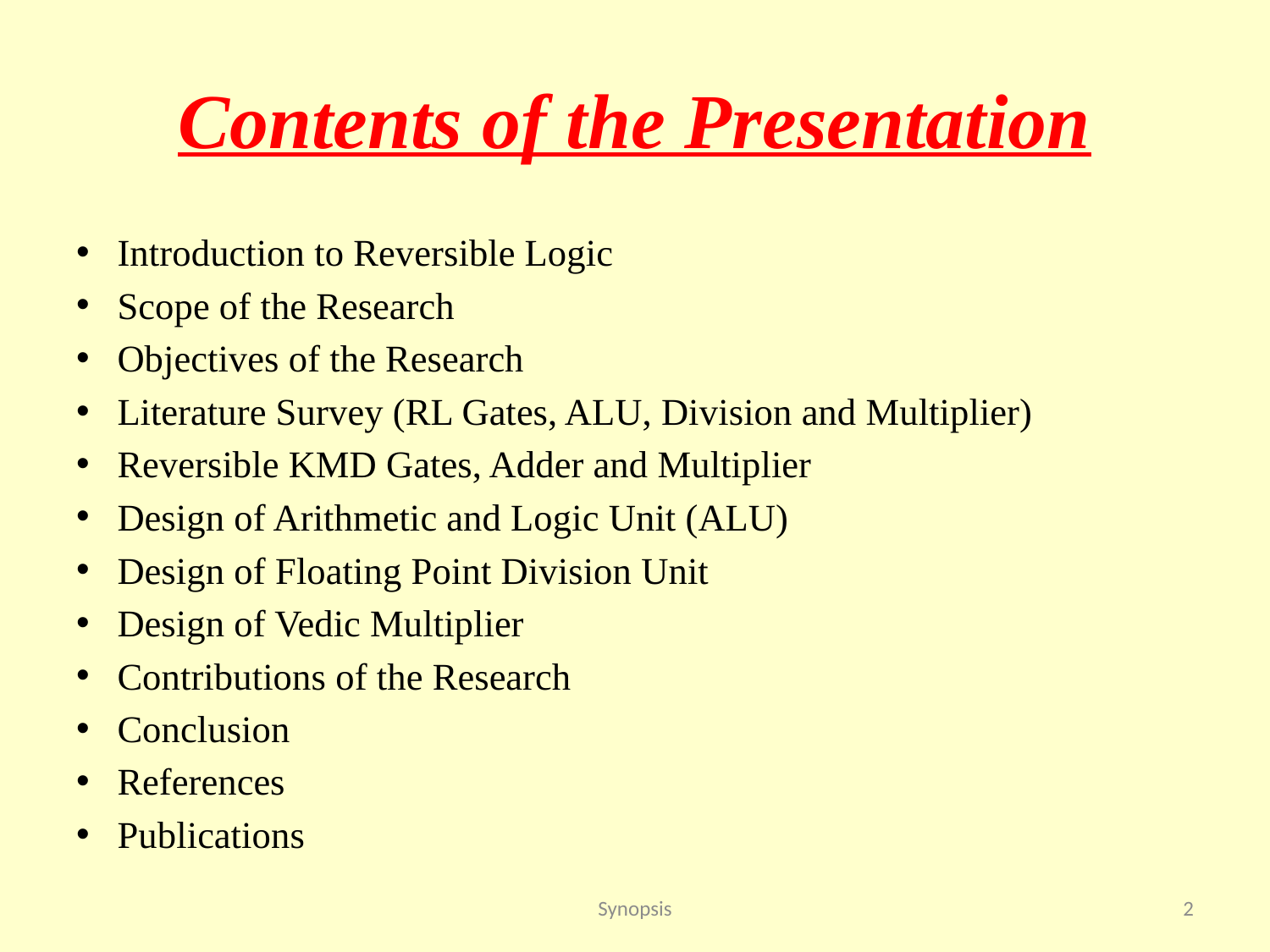

# Contents of the Presentation
Introduction to Reversible Logic
Scope of the Research
Objectives of the Research
Literature Survey (RL Gates, ALU, Division and Multiplier)
Reversible KMD Gates, Adder and Multiplier
Design of Arithmetic and Logic Unit (ALU)
Design of Floating Point Division Unit
Design of Vedic Multiplier
Contributions of the Research
Conclusion
References
Publications
Synopsis
2